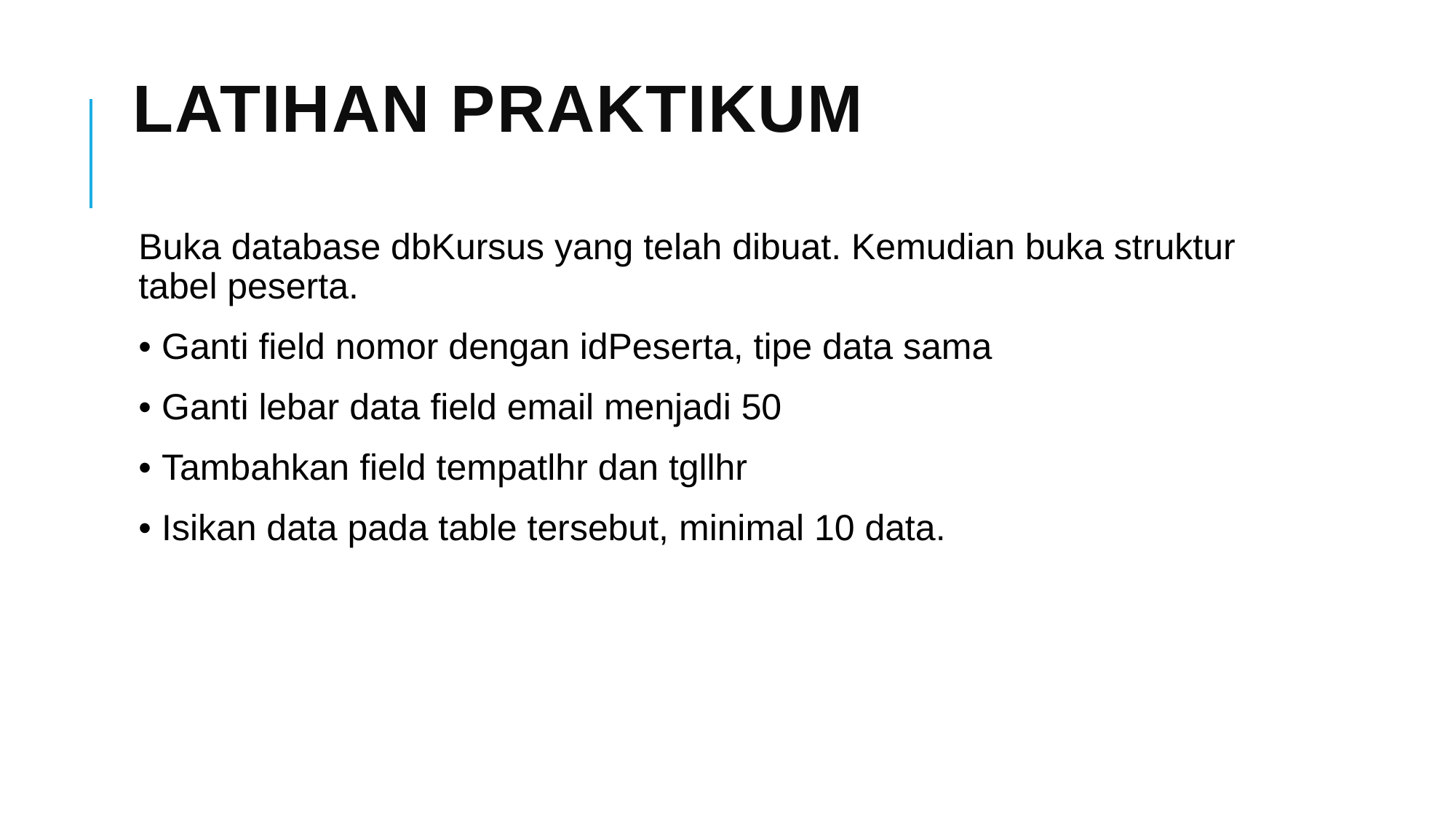

# Latihan praktikum
Buka database dbKursus yang telah dibuat. Kemudian buka struktur tabel peserta.
• Ganti field nomor dengan idPeserta, tipe data sama
• Ganti lebar data field email menjadi 50
• Tambahkan field tempatlhr dan tgllhr
• Isikan data pada table tersebut, minimal 10 data.